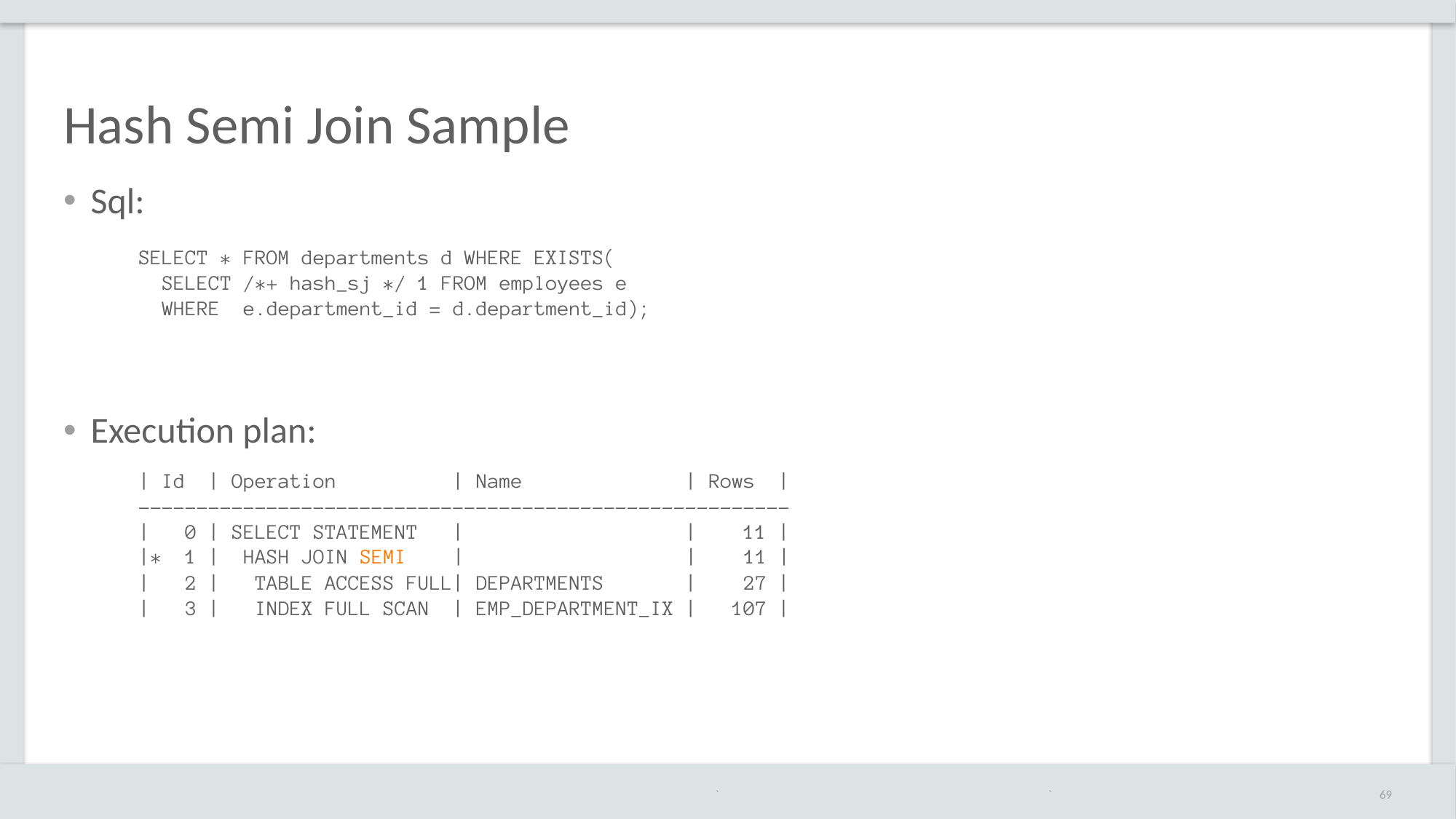

# Hash Semi Join Sample
Sql:

Execution plan:
SELECT * FROM departments d WHERE EXISTS(
  SELECT /*+ hash_sj */ 1 FROM employees e
  WHERE  e.department_id = d.department_id);
| Id  | Operation          | Name              | Rows  |
--------------------------------------------------------
|   0 | SELECT STATEMENT   |                   |    11 |
|*  1 |  HASH JOIN SEMI    |                   |    11 |
|   2 |   TABLE ACCESS FULL| DEPARTMENTS       |    27 |
|   3 |   INDEX FULL SCAN  | EMP_DEPARTMENT_IX |   107 |
`
69